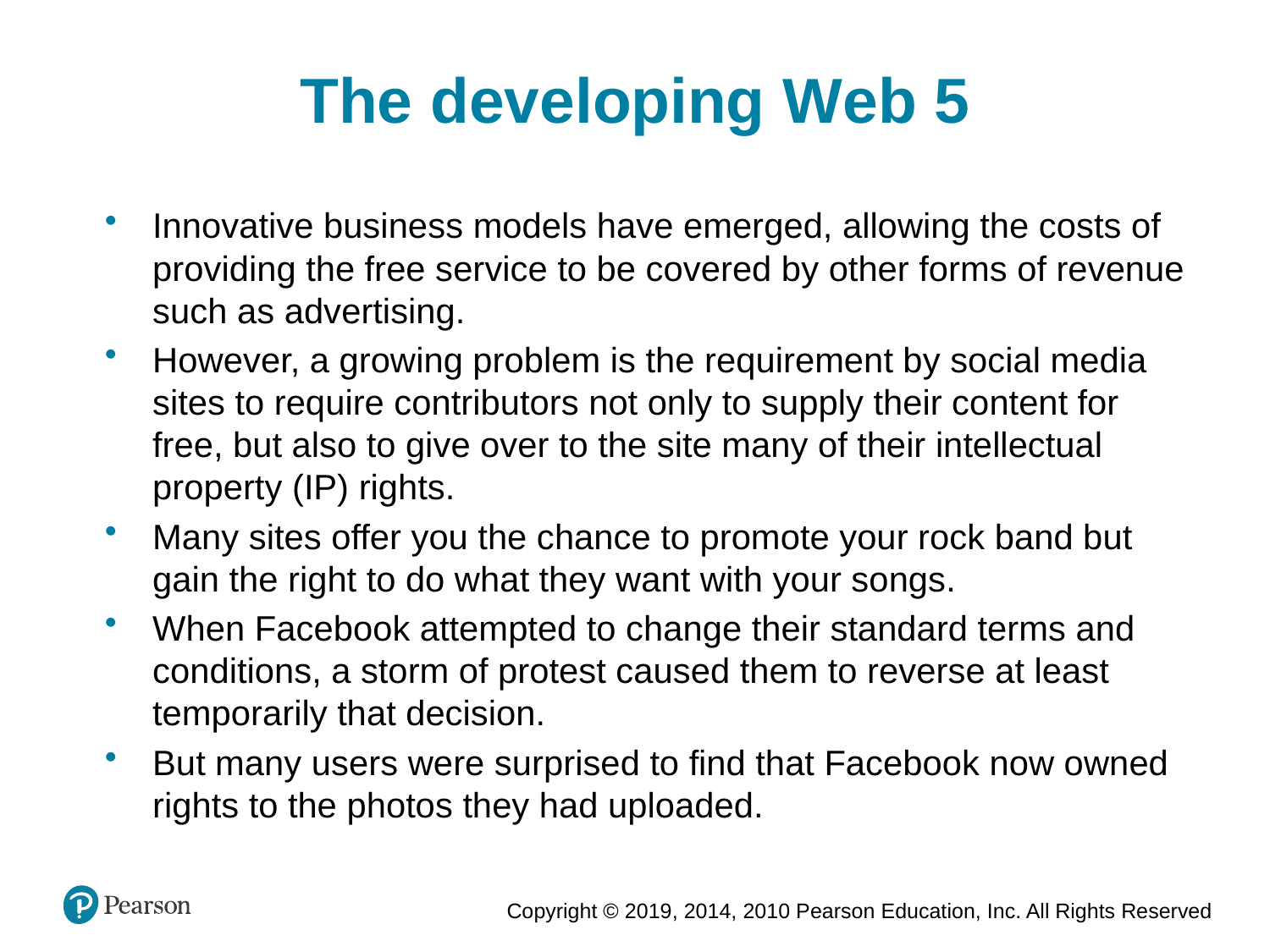

The developing Web 5
Innovative business models have emerged, allowing the costs of providing the free service to be covered by other forms of revenue such as advertising.
However, a growing problem is the requirement by social media sites to require contributors not only to supply their content for free, but also to give over to the site many of their intellectual property (IP) rights.
Many sites offer you the chance to promote your rock band but gain the right to do what they want with your songs.
When Facebook attempted to change their standard terms and conditions, a storm of protest caused them to reverse at least temporarily that decision.
But many users were surprised to find that Facebook now owned rights to the photos they had uploaded.